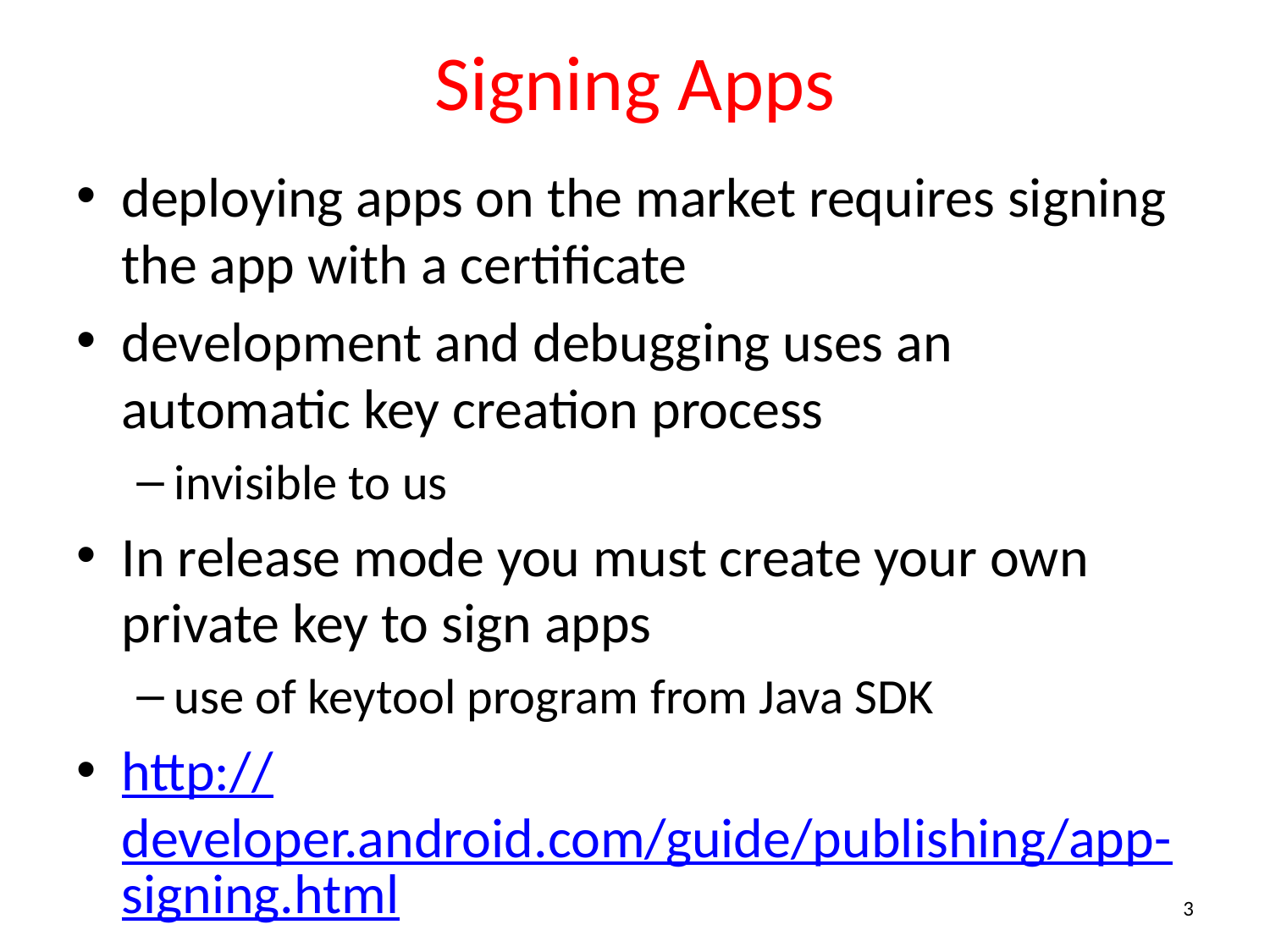

# Signing Apps
deploying apps on the market requires signing the app with a certificate
development and debugging uses an automatic key creation process
invisible to us
In release mode you must create your own private key to sign apps
use of keytool program from Java SDK
http://developer.android.com/guide/publishing/app-signing.html

3